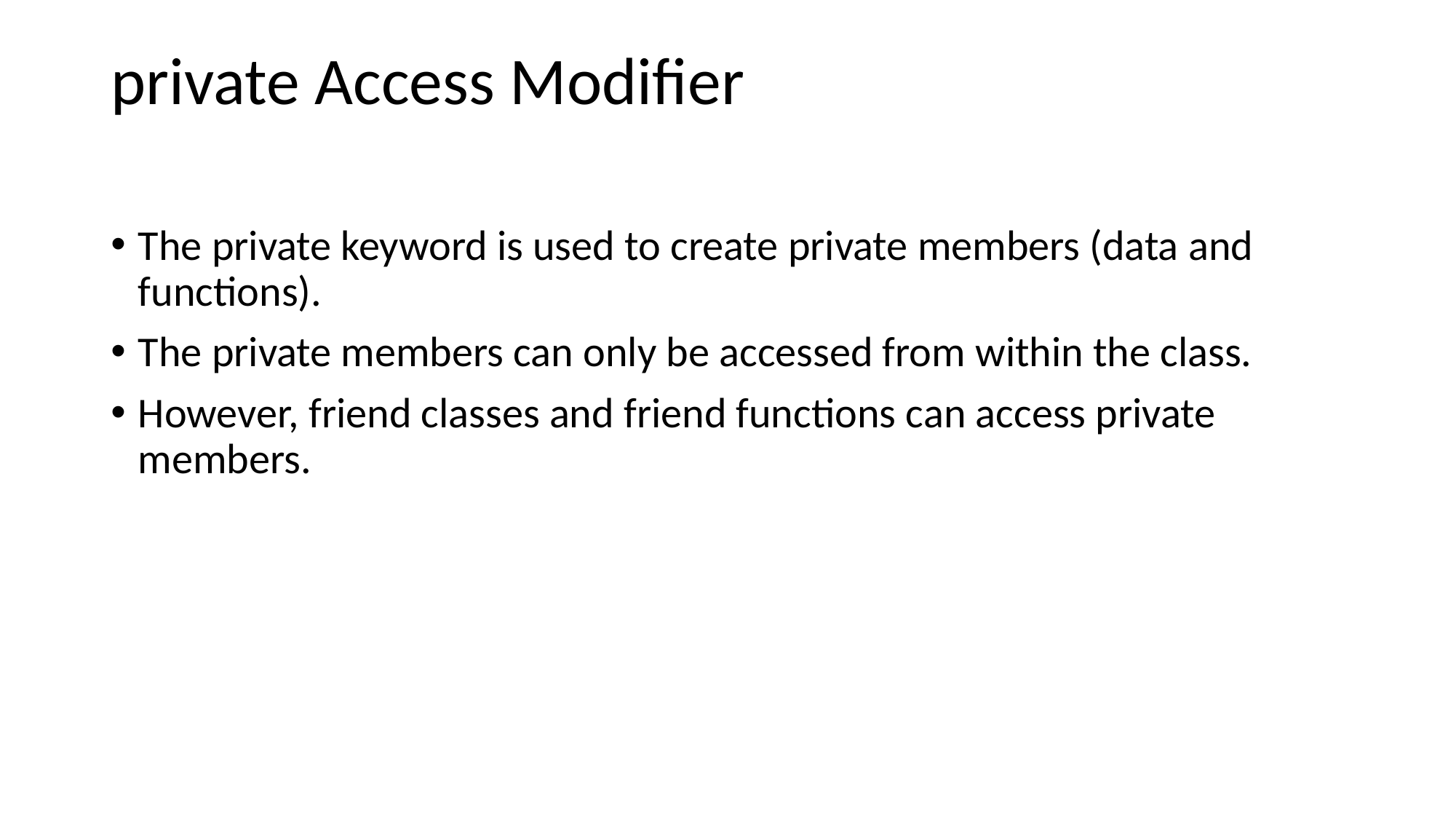

# private Access Modifier
The private keyword is used to create private members (data and functions).
The private members can only be accessed from within the class.
However, friend classes and friend functions can access private members.